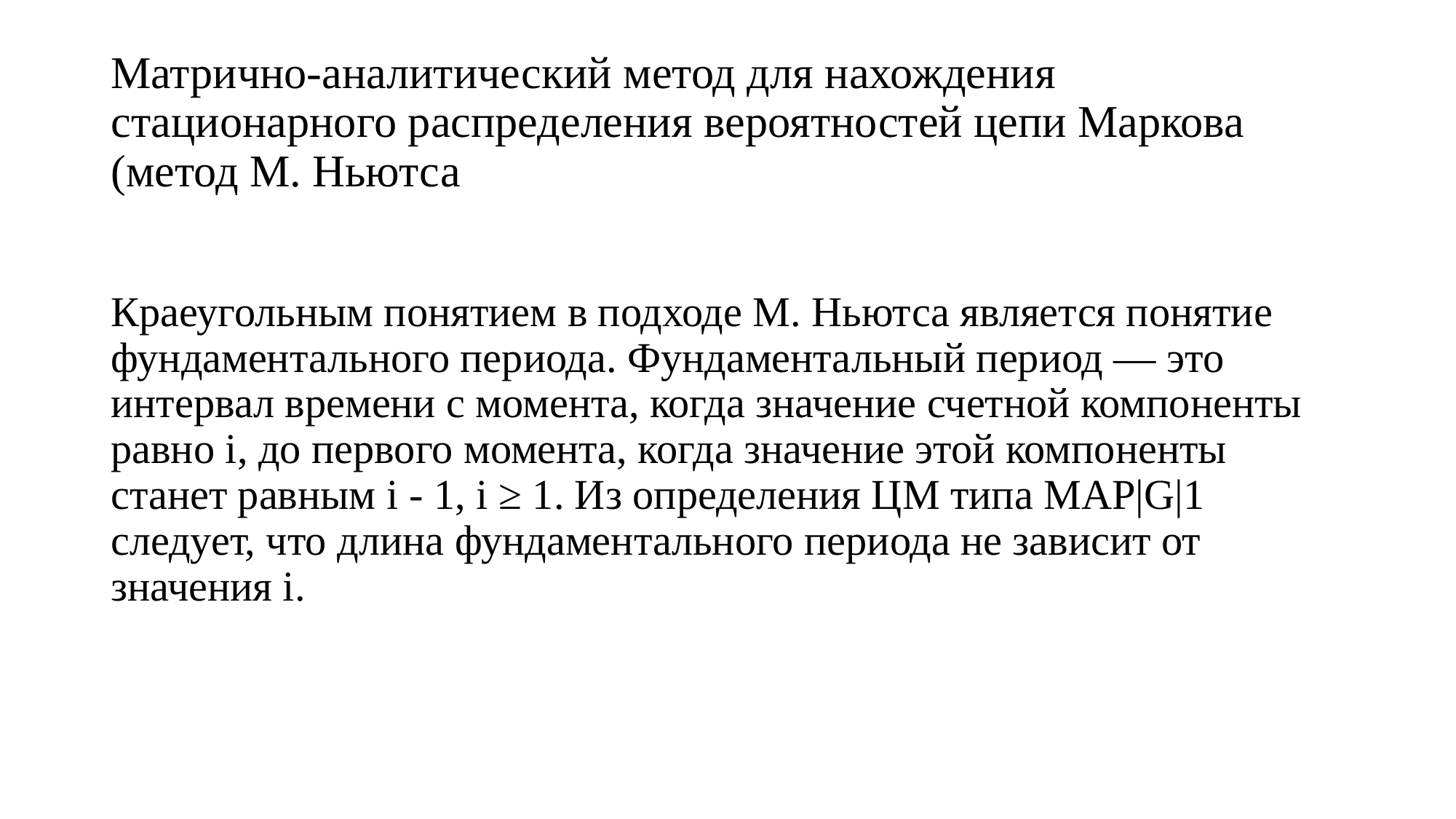

# Матрично-аналитический метод для нахождения стационарного распределения вероятностей цепи Маркова (метод М. Ньютса

Краеугольным понятием в подходе М. Ньютса является понятие фундаментального периода. Фундаментальный период — это интервал времени с момента, когда значение счетной компоненты равно i, до первого момента, когда значение этой компоненты станет равным i - 1, i ≥ 1. Из определения ЦМ типа MAP|G|1 следует, что длина фундаментального периода не зависит от значения i.